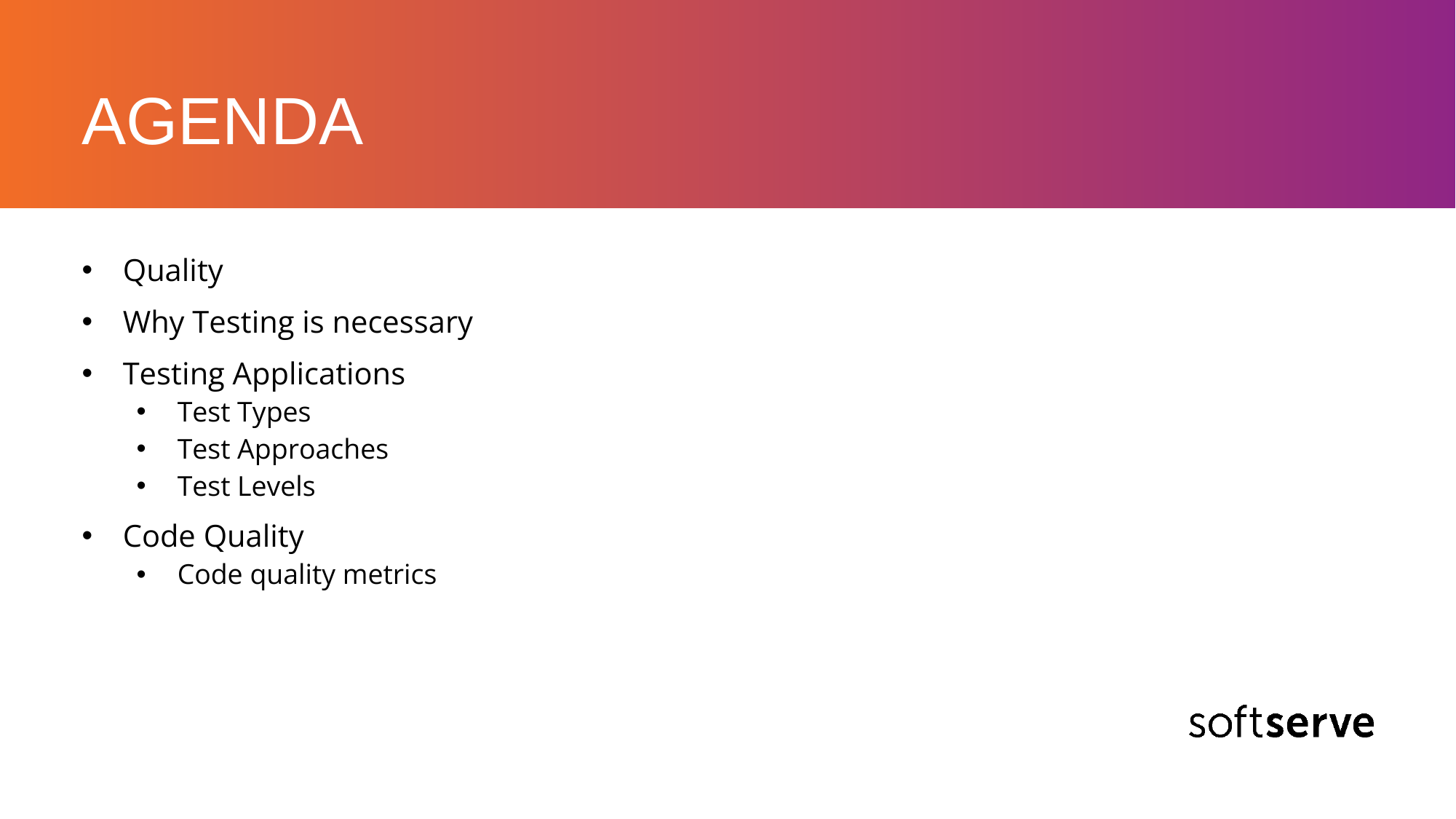

# AGENDA
Quality
Why Testing is necessary
Testing Applications
Test Types
Test Approaches
Test Levels
Code Quality
Code quality metrics